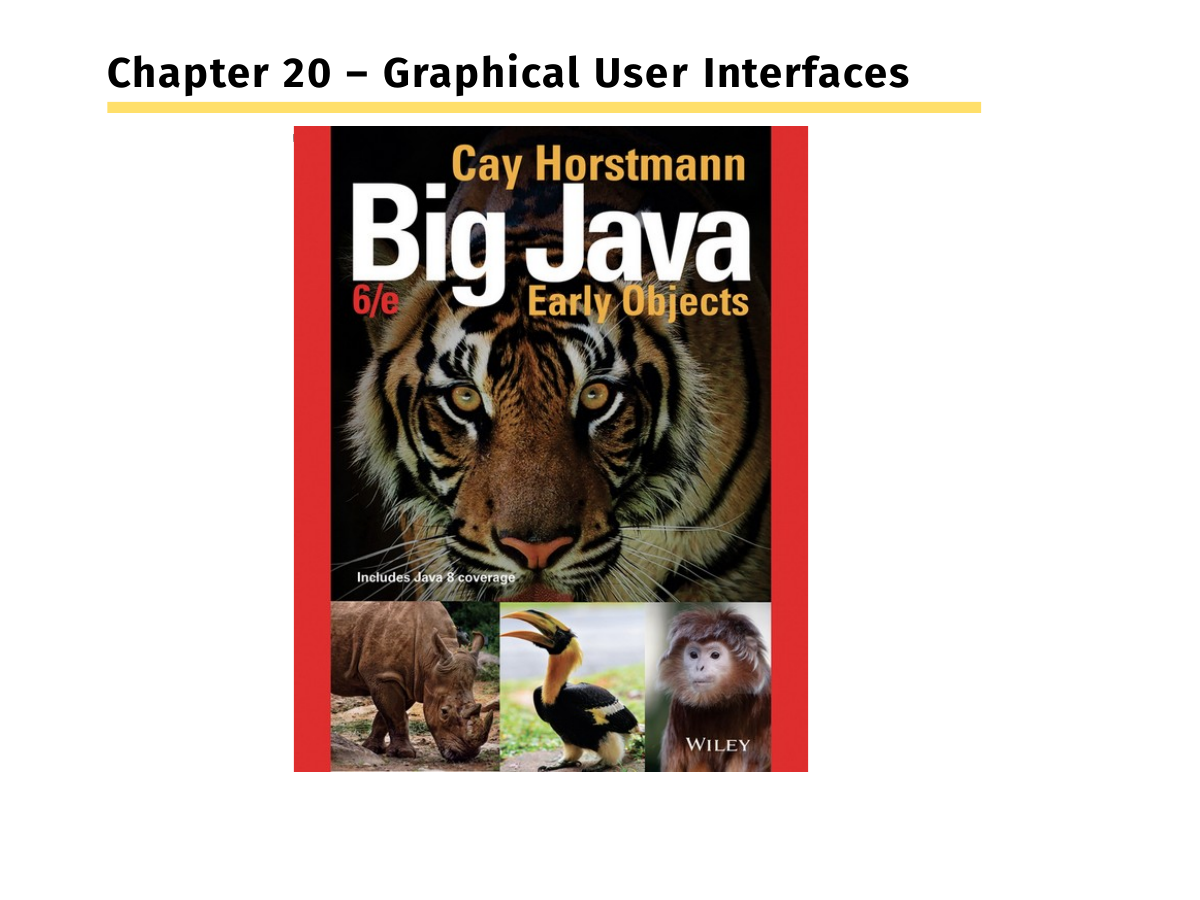

# Chapter 20 – Graphical User Interfaces